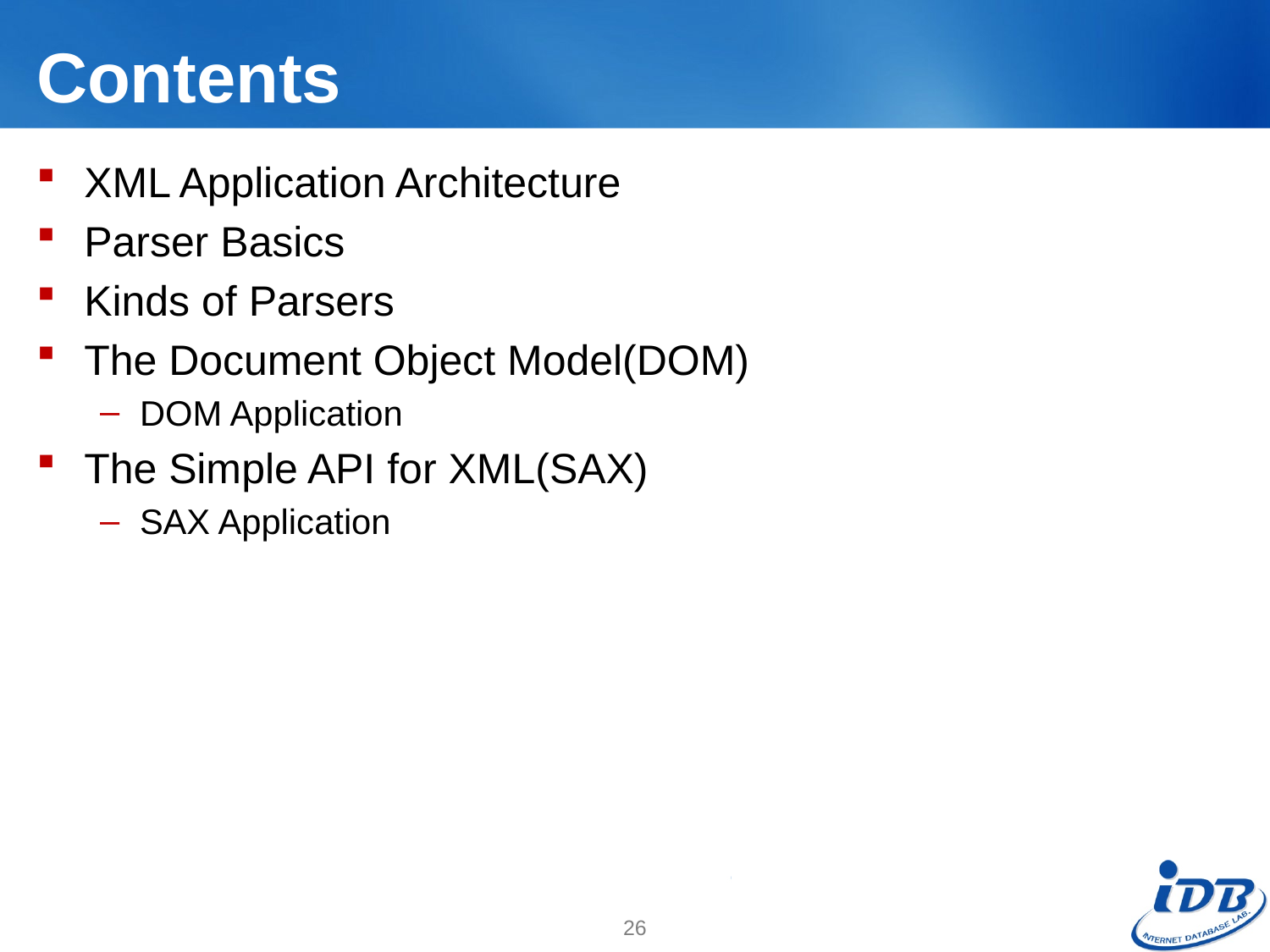

# Contents
XML Application Architecture
Parser Basics
Kinds of Parsers
The Document Object Model(DOM)
DOM Application
The Simple API for XML(SAX)
SAX Application
26